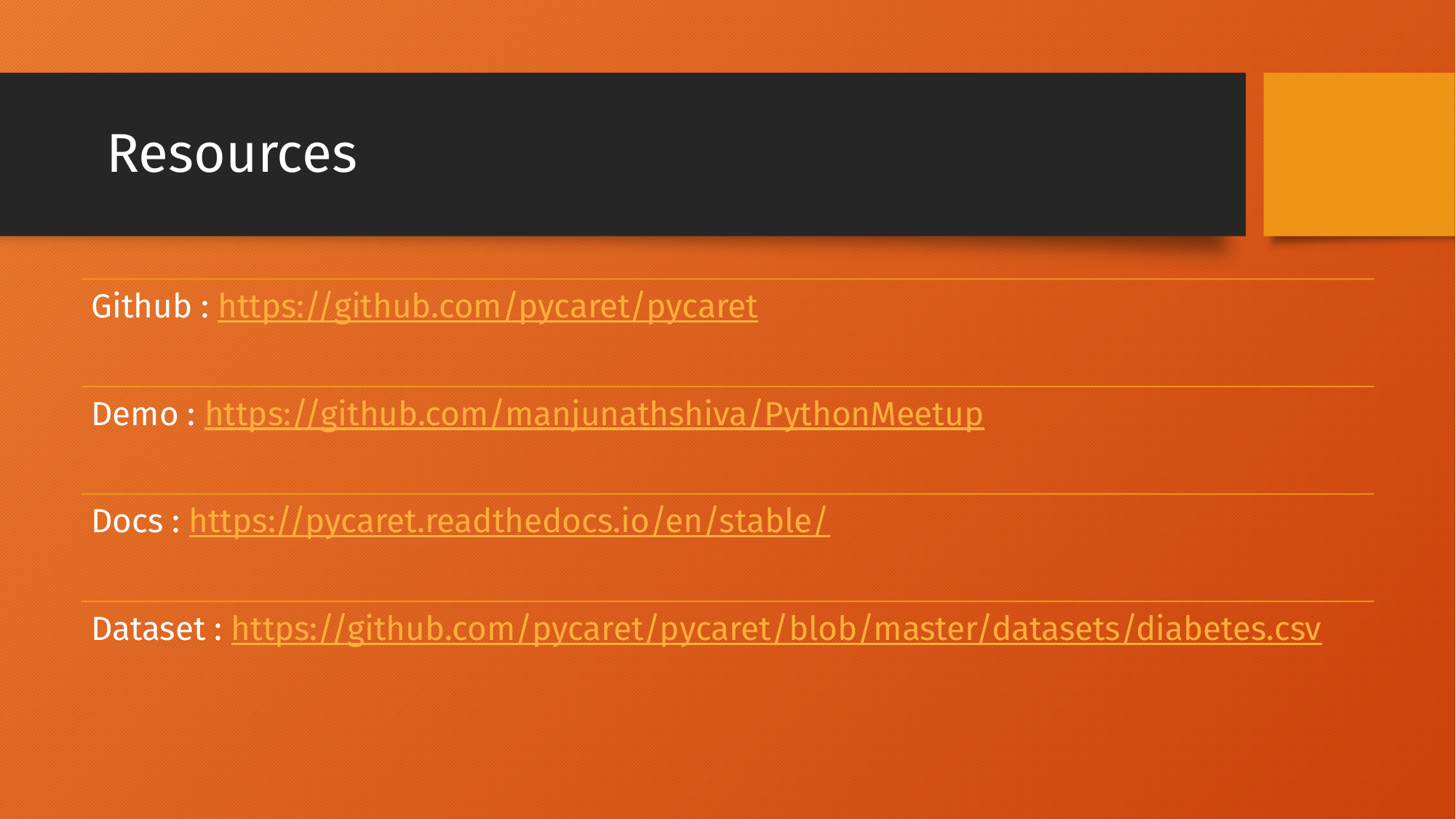

# Resources
Github : https://github.com/pycaret/pycaret
Demo : https://github.com/manjunathshiva/PythonMeetup

Docs : https://pycaret.readthedocs.io/en/stable/
Dataset : https://github.com/pycaret/pycaret/blob/master/datasets/diabetes.csv